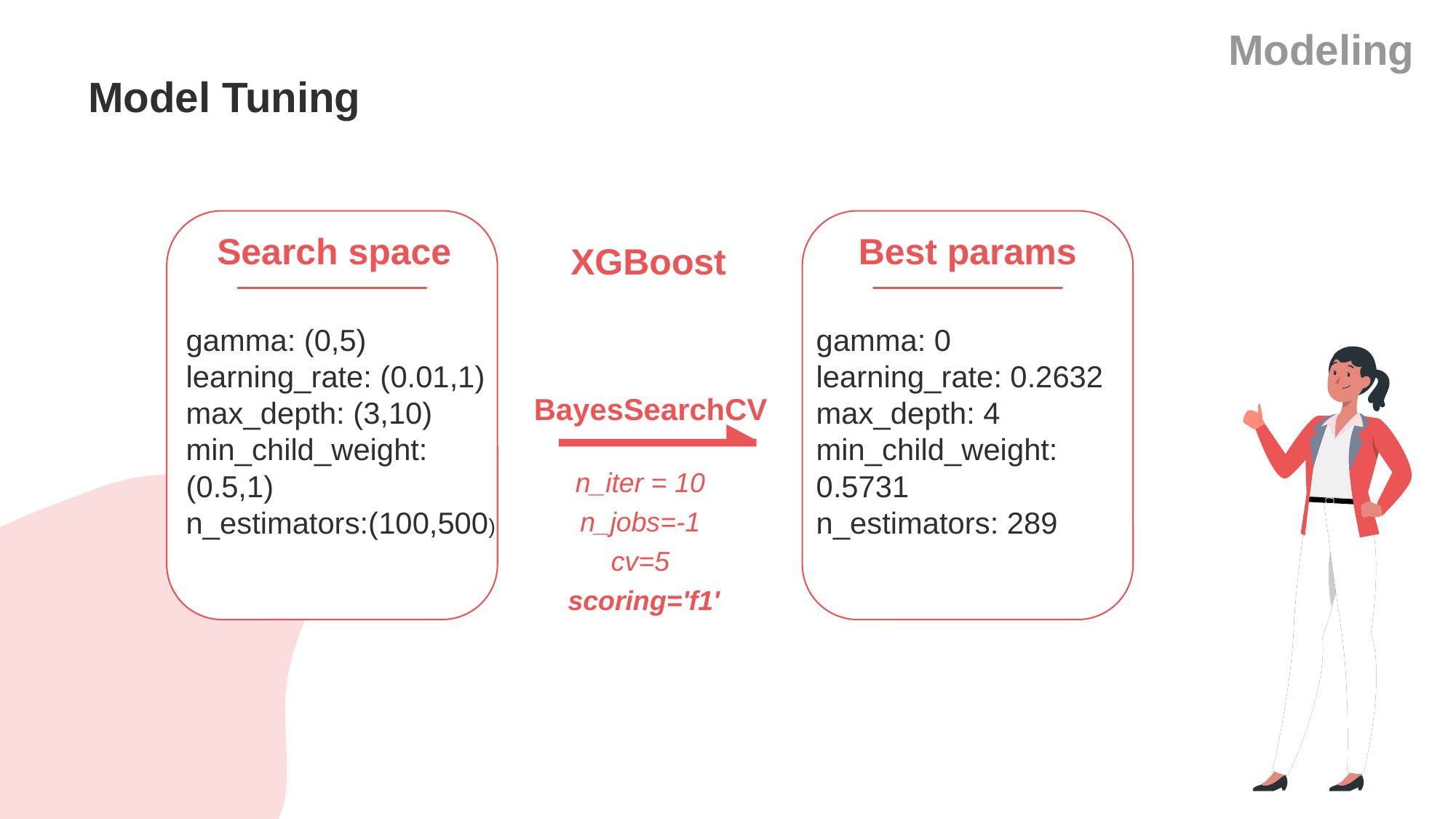

Modeling
# Model Tuning

Search space
gamma: (0,5)
learning_rate: (0.01,1)
max_depth: (3,10)
min_child_weight: (0.5,1)
n_estimators:(100,500)

Best params
XGBoost
gamma: 0
learning_rate: 0.2632
max_depth: 4
min_child_weight: 0.5731
n_estimators: 289
BayesSearchCV

n_iter = 10
n_jobs=-1
cv=5
 scoring='f1'